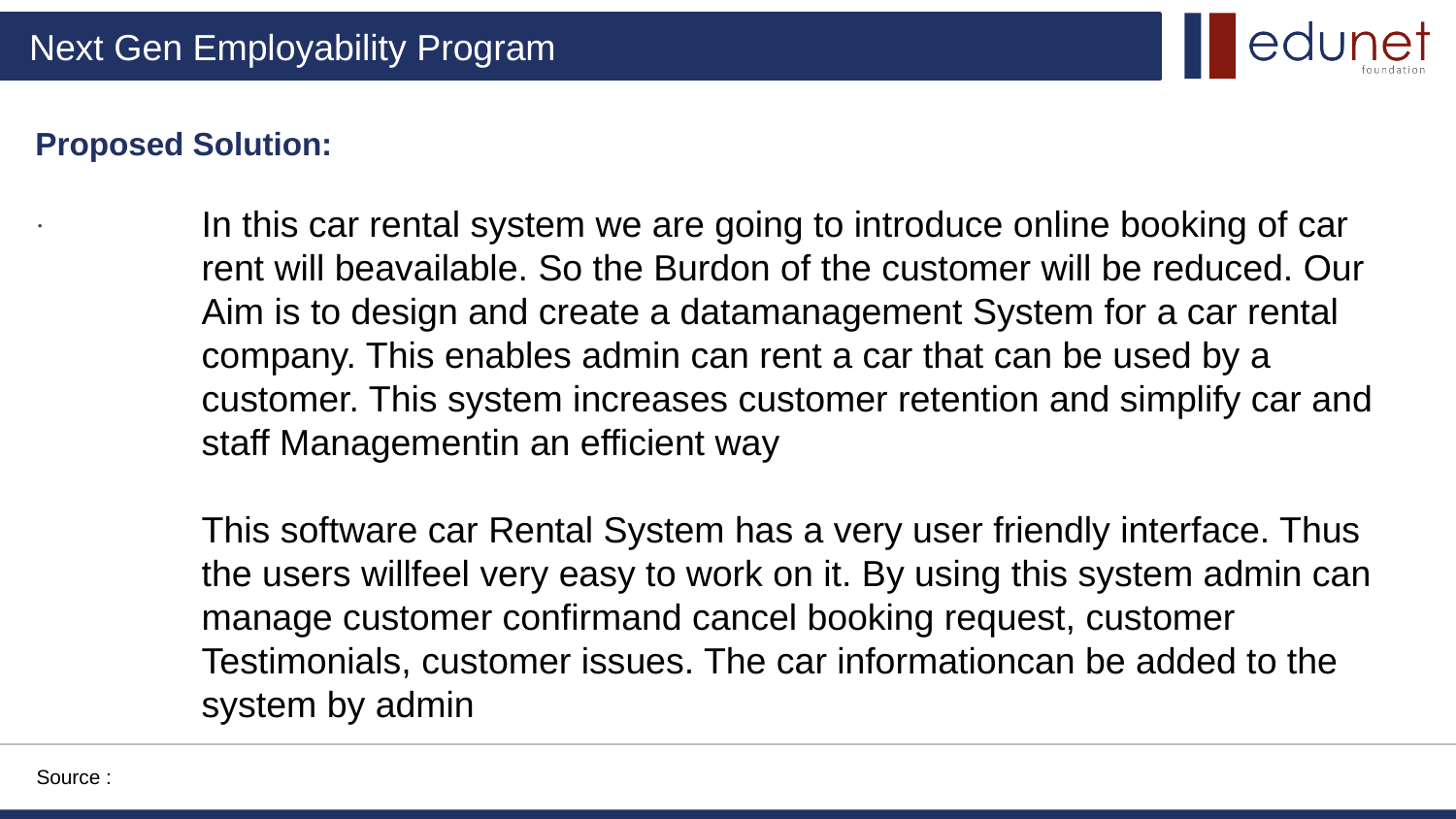

Proposed Solution:
.
In this car rental system we are going to introduce online booking of car rent will beavailable. So the Burdon of the customer will be reduced. Our Aim is to design and create a datamanagement System for a car rental company. This enables admin can rent a car that can be used by a customer. This system increases customer retention and simplify car and staff Managementin an efficient way

This software car Rental System has a very user friendly interface. Thus the users willfeel very easy to work on it. By using this system admin can manage customer confirmand cancel booking request, customer Testimonials, customer issues. The car informationcan be added to the system by admin
Source :